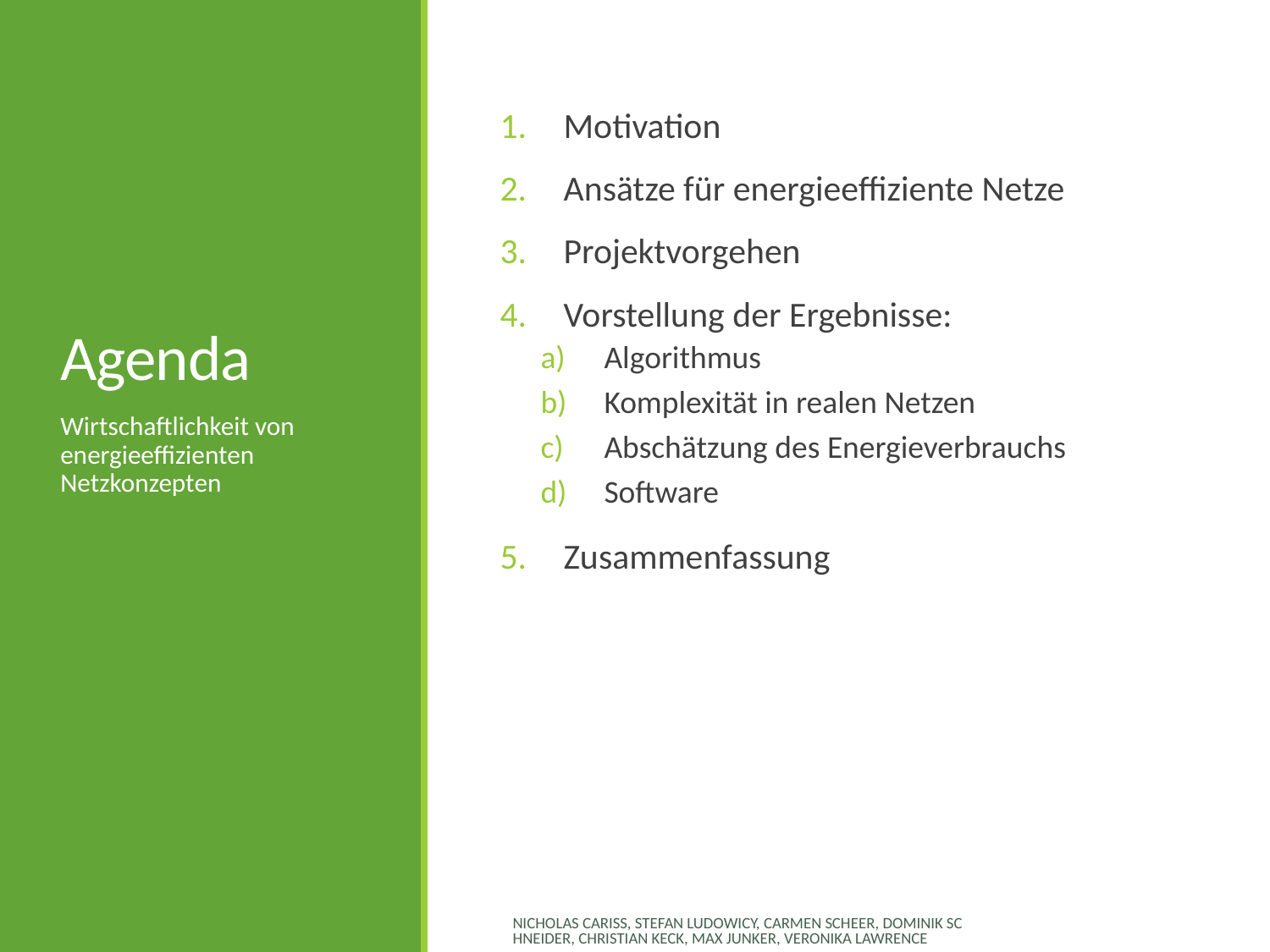

# Agenda
Motivation
Ansätze für energieeffiziente Netze
Projektvorgehen
Vorstellung der Ergebnisse:
Algorithmus
Komplexität in realen Netzen
Abschätzung des Energieverbrauchs
Software
Zusammenfassung
Wirtschaftlichkeit von energieeffizienten Netzkonzepten
Nicholas Cariss, Stefan Ludowicy, Carmen Scheer, Dominik Schneider, Christian Keck, Max Junker, Veronika Lawrence